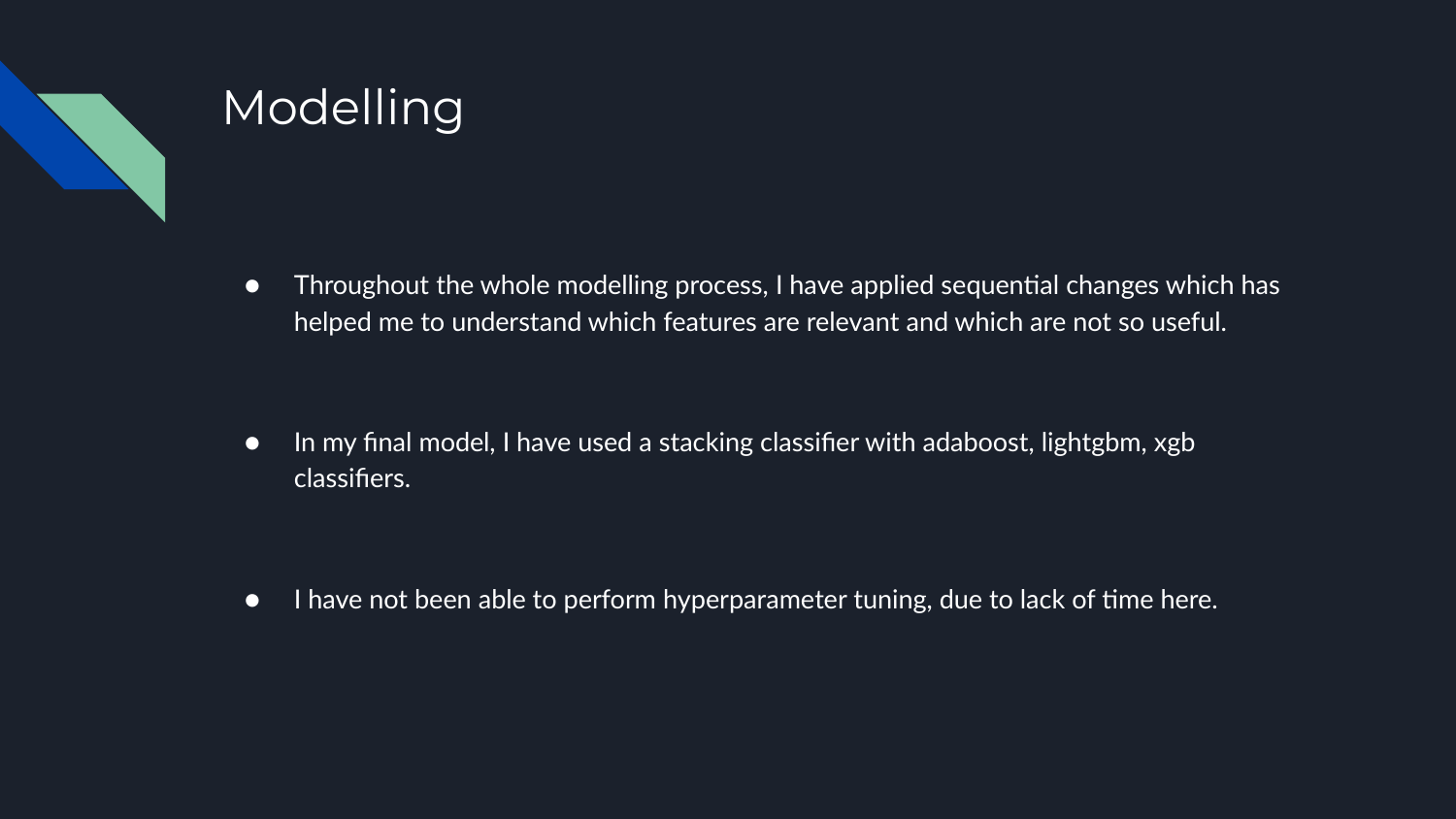

# Modelling
Throughout the whole modelling process, I have applied sequential changes which has helped me to understand which features are relevant and which are not so useful.

In my final model, I have used a stacking classifier with adaboost, lightgbm, xgb classifiers.

I have not been able to perform hyperparameter tuning, due to lack of time here.